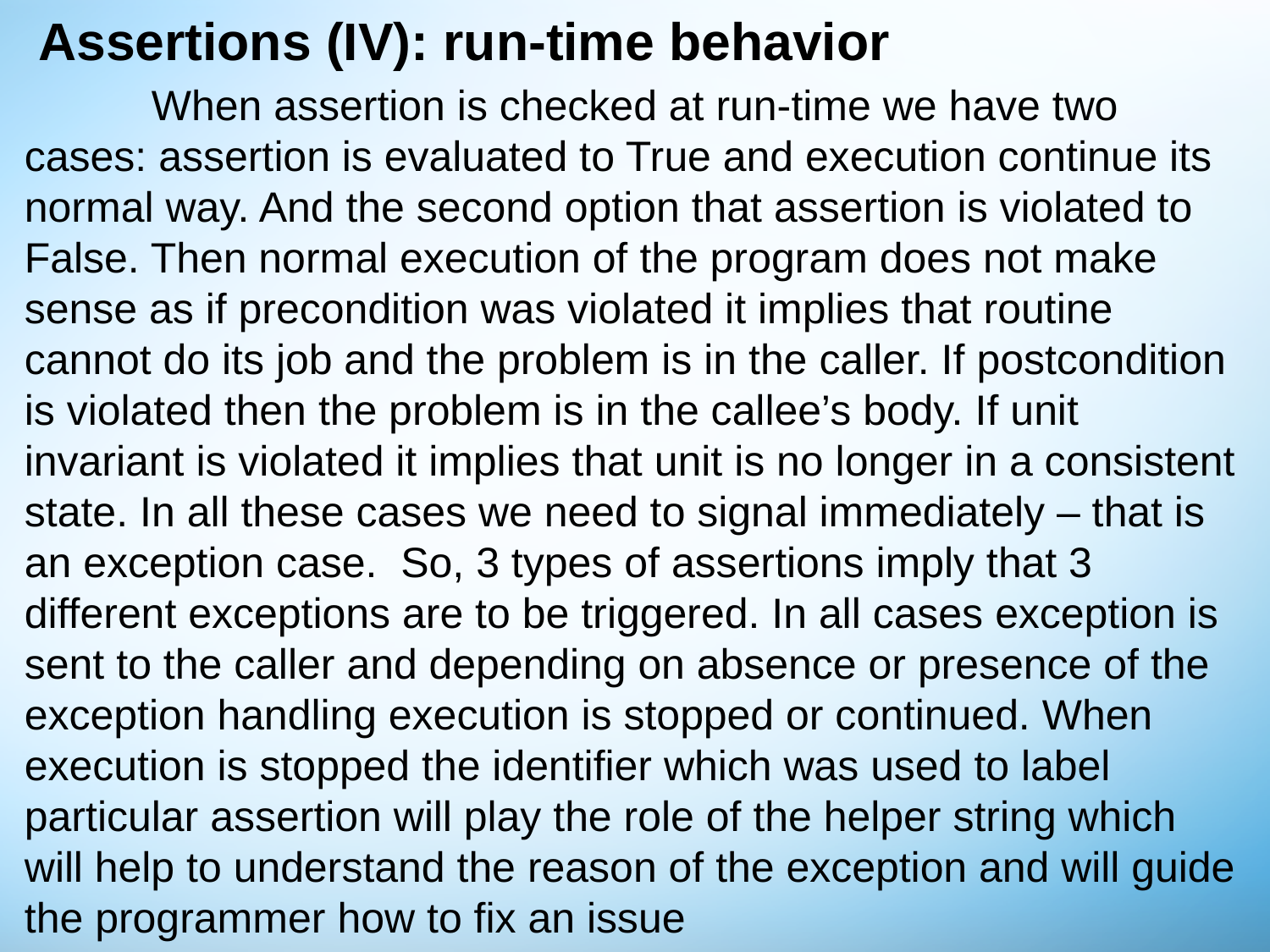

# Assertions (IV): run-time behavior
	When assertion is checked at run-time we have two cases: assertion is evaluated to True and execution continue its normal way. And the second option that assertion is violated to False. Then normal execution of the program does not make sense as if precondition was violated it implies that routine cannot do its job and the problem is in the caller. If postcondition is violated then the problem is in the callee’s body. If unit invariant is violated it implies that unit is no longer in a consistent state. In all these cases we need to signal immediately – that is an exception case.  So, 3 types of assertions imply that 3 different exceptions are to be triggered. In all cases exception is sent to the caller and depending on absence or presence of the exception handling execution is stopped or continued. When execution is stopped the identifier which was used to label particular assertion will play the role of the helper string which will help to understand the reason of the exception and will guide the programmer how to fix an issue